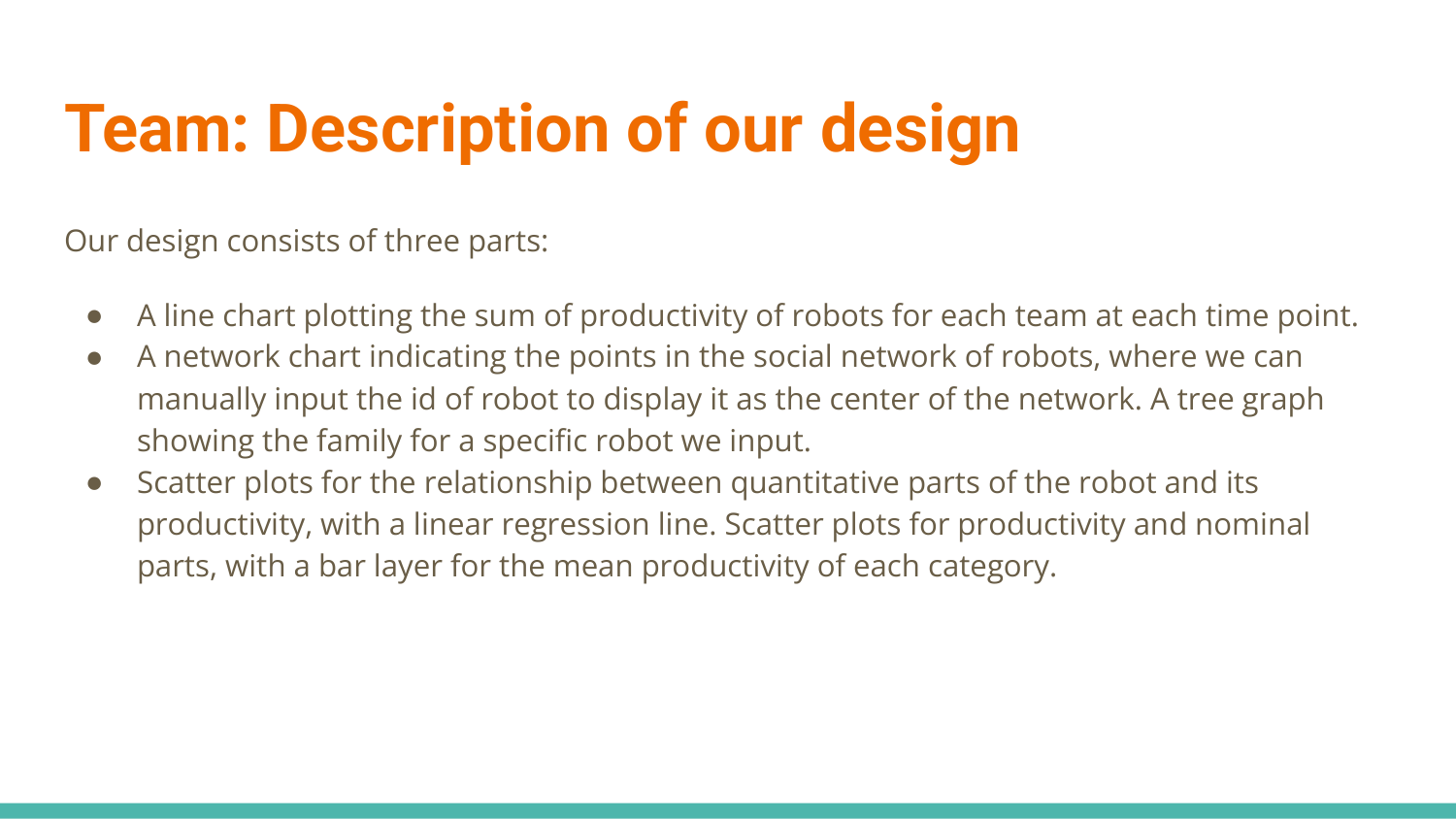

# Team: Description of our design
Our design consists of three parts:
A line chart plotting the sum of productivity of robots for each team at each time point.
A network chart indicating the points in the social network of robots, where we can manually input the id of robot to display it as the center of the network. A tree graph showing the family for a specific robot we input.
Scatter plots for the relationship between quantitative parts of the robot and its productivity, with a linear regression line. Scatter plots for productivity and nominal parts, with a bar layer for the mean productivity of each category.